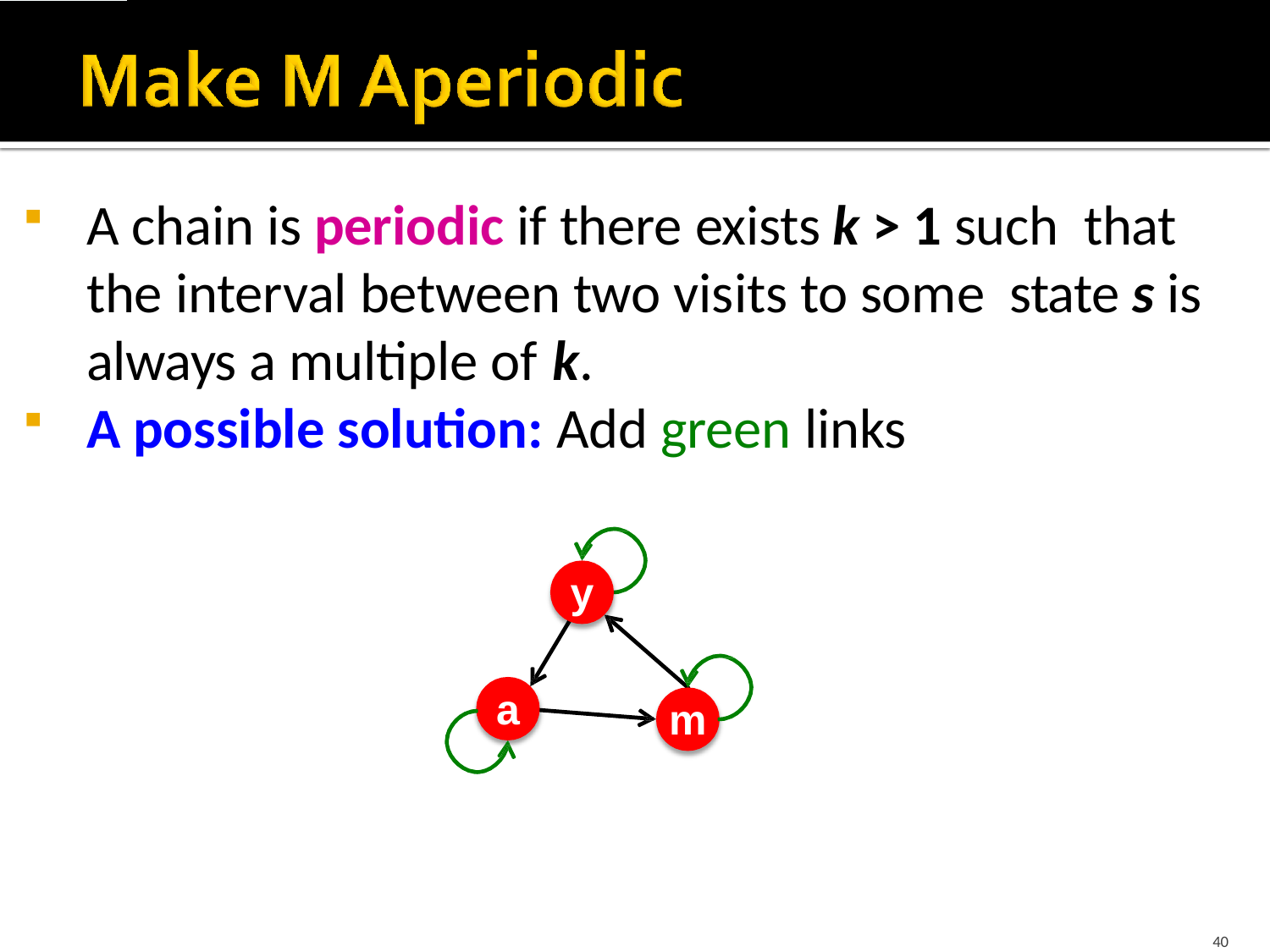

A chain is periodic if there exists k > 1 such  that the interval between two visits to some  state s is always a multiple of k.
A possible solution: Add green links

y

a

m

40